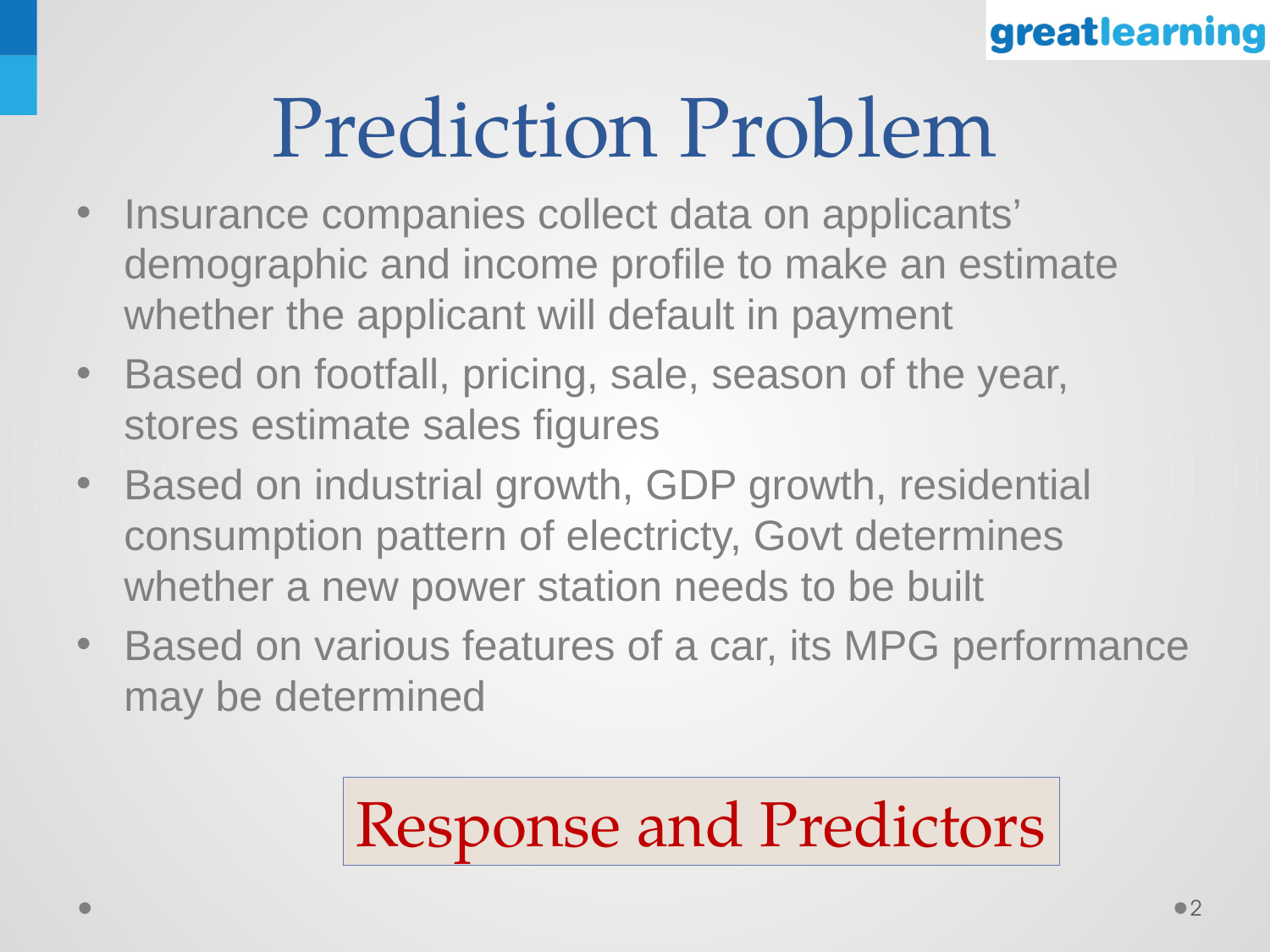

# Prediction Problem
Insurance companies collect data on applicants’ demographic and income profile to make an estimate whether the applicant will default in payment
Based on footfall, pricing, sale, season of the year, stores estimate sales figures
Based on industrial growth, GDP growth, residential consumption pattern of electricty, Govt determines whether a new power station needs to be built
Based on various features of a car, its MPG performance may be determined
Response and Predictors
2